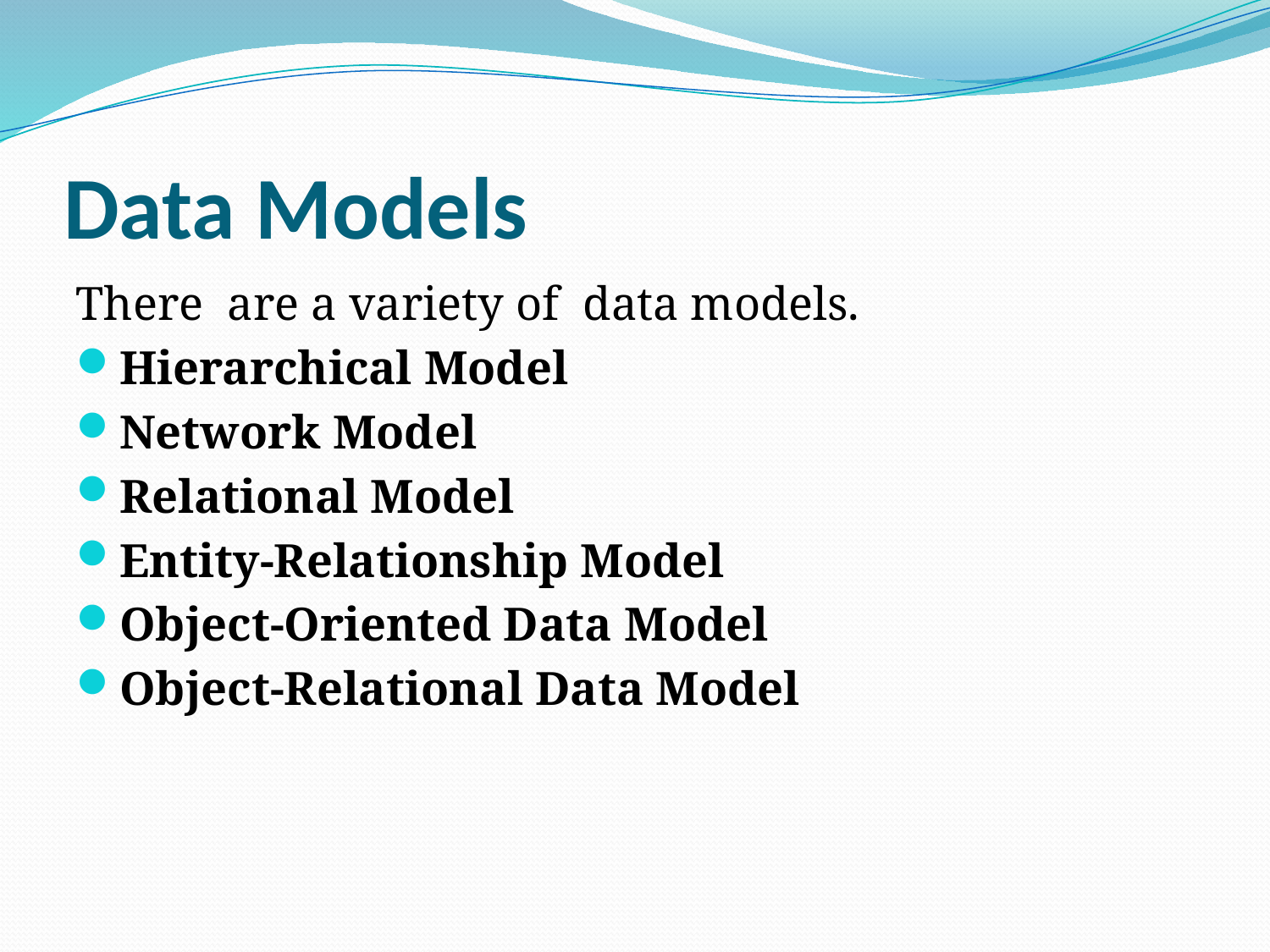

# Data Models
There  are a variety of  data models.
Hierarchical Model
Network Model
Relational Model
Entity-Relationship Model
Object-Oriented Data Model
Object-Relational Data Model